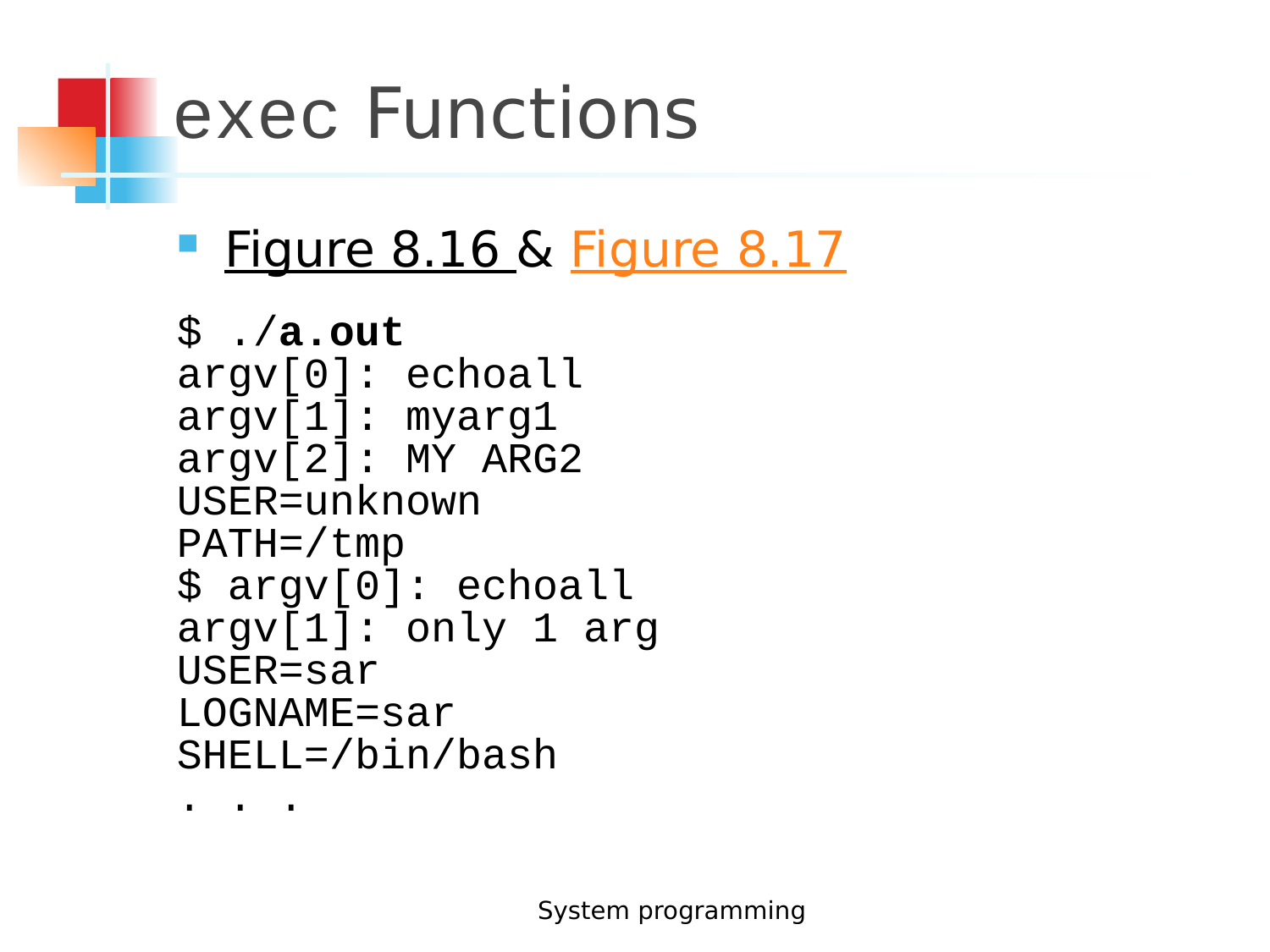

exec Functions
Figure 8.16 & Figure 8.17

$ ./a.out
argv[0]: echoall
argv[1]: myarg1
argv[2]: MY ARG2
USER=unknown
PATH=/tmp
$ argv[0]: echoall
argv[1]: only 1 arg
USER=sar
LOGNAME=sar
SHELL=/bin/bash
. . .